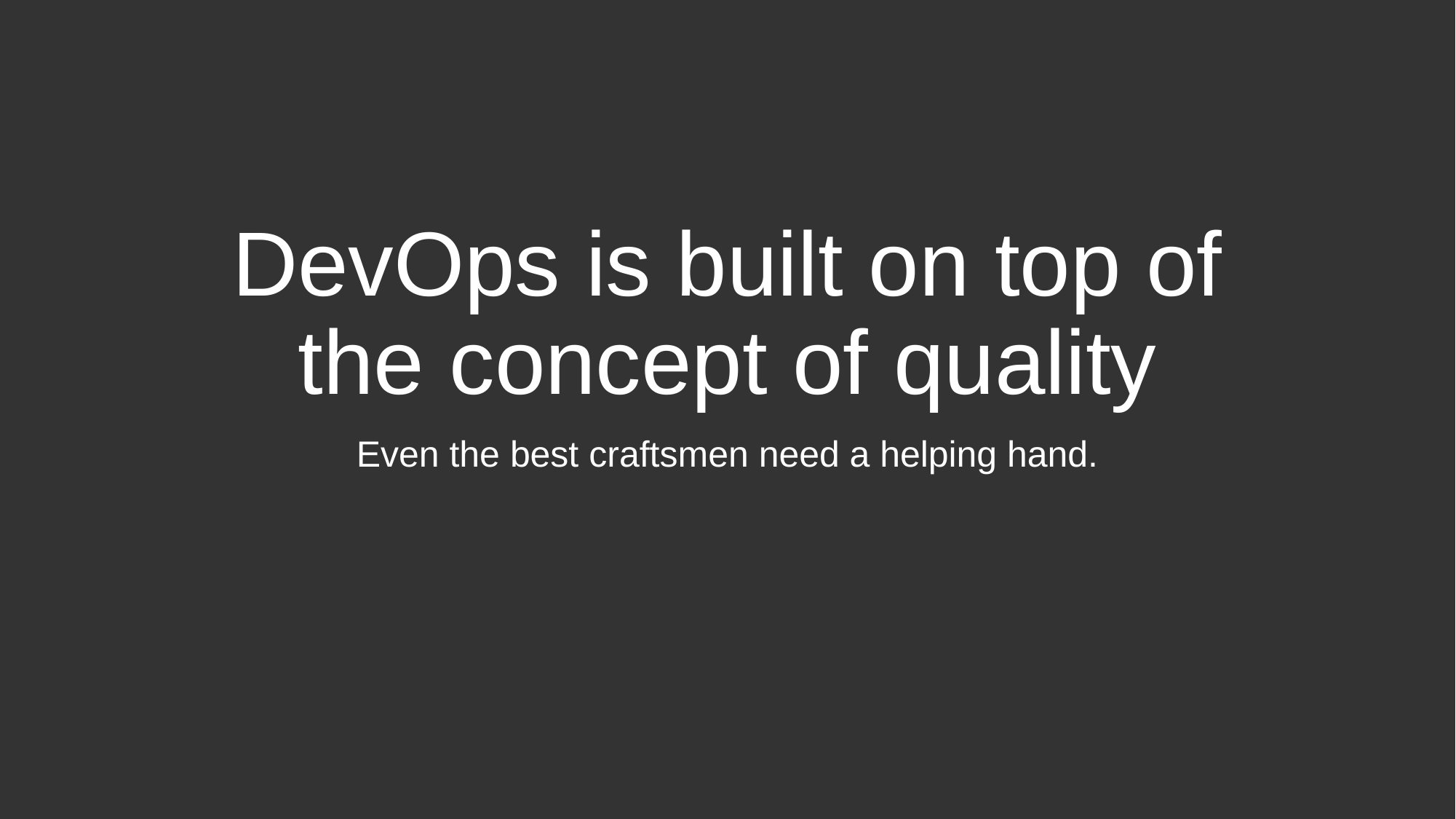

# DevOps is built on top of the concept of quality
Even the best craftsmen need a helping hand.